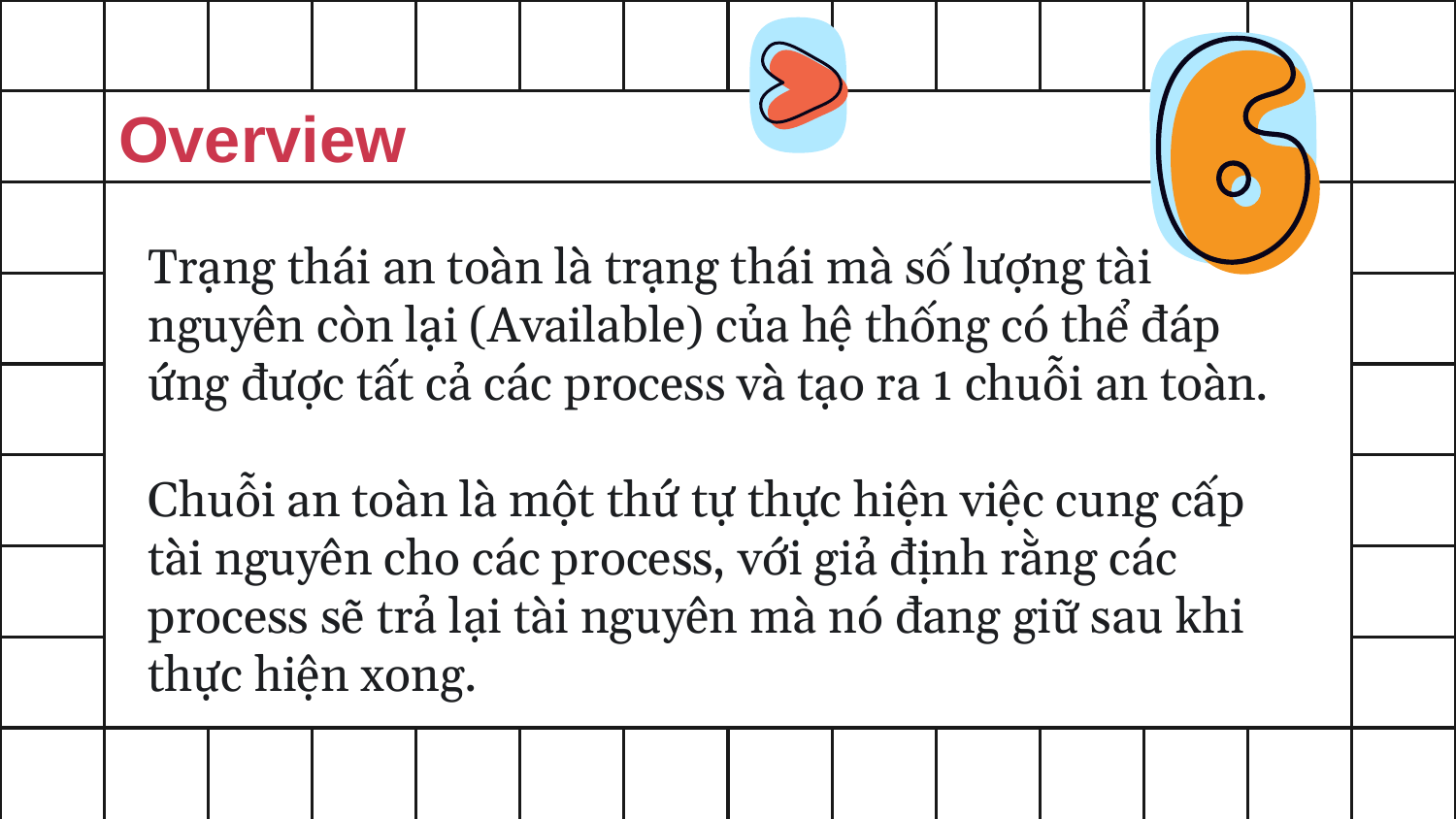

Overview
Trạng thái an toàn là trạng thái mà số lượng tài nguyên còn lại (Available) của hệ thống có thể đáp ứng được tất cả các process và tạo ra 1 chuỗi an toàn.

Chuỗi an toàn là một thứ tự thực hiện việc cung cấp tài nguyên cho các process, với giả định rằng các process sẽ trả lại tài nguyên mà nó đang giữ sau khi thực hiện xong.